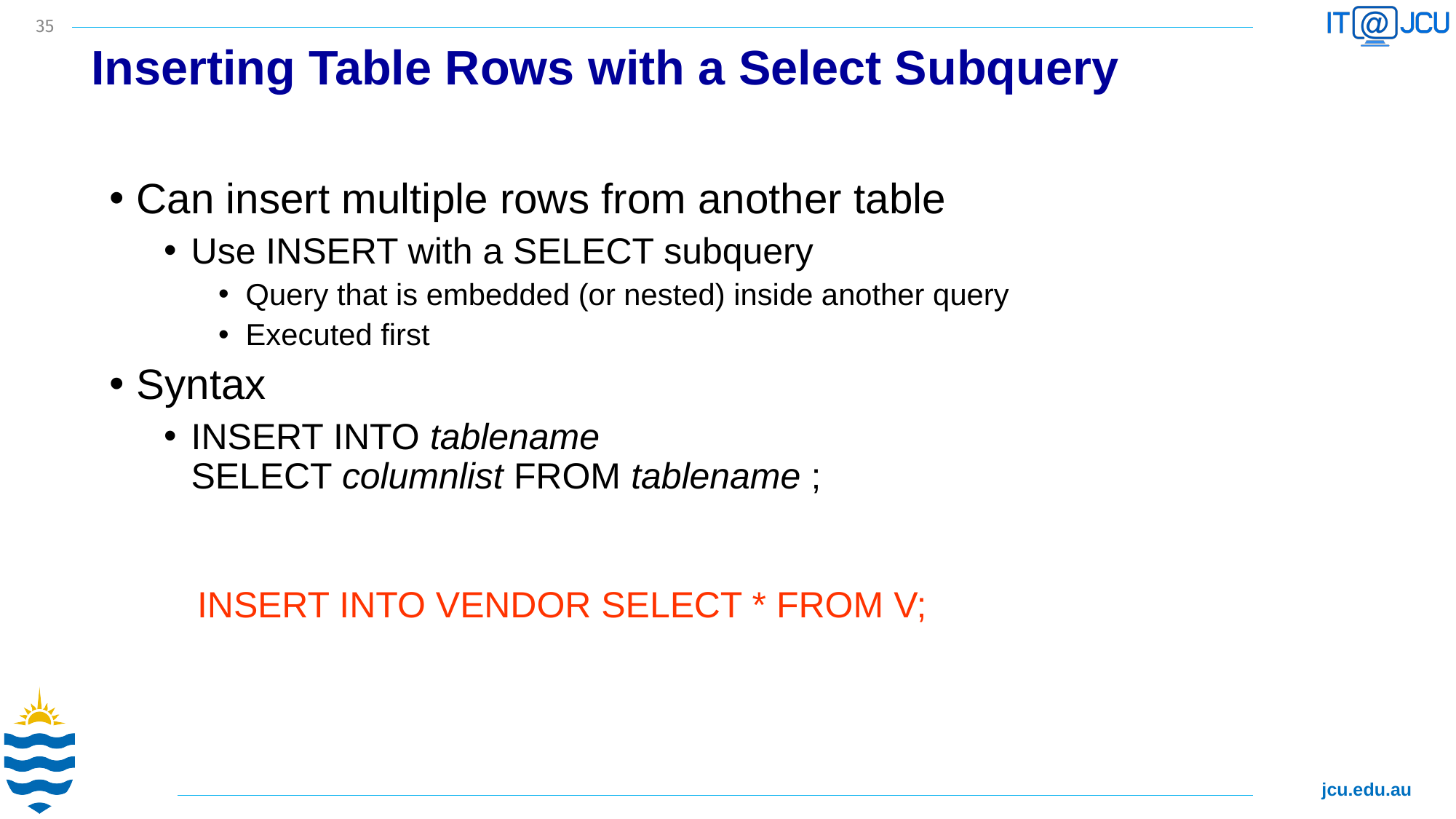

35
# Inserting Table Rows with a Select Subquery
Can insert multiple rows from another table
Use INSERT with a SELECT subquery
Query that is embedded (or nested) inside another query
Executed first
Syntax
INSERT INTO tablename
SELECT columnlist FROM tablename ;

INSERT INTO VENDOR SELECT * FROM V;